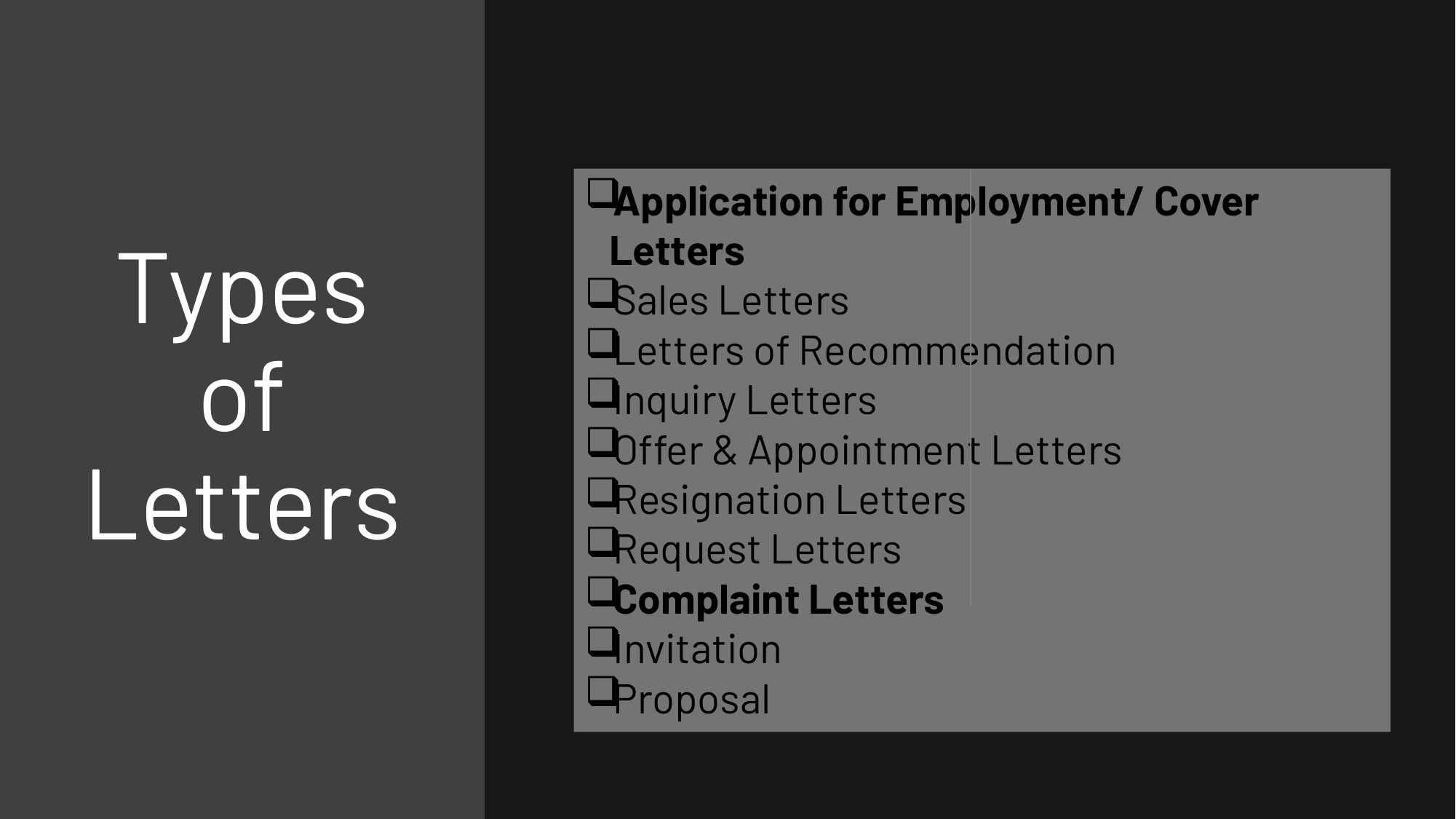

# Types of Letters
Application for Employment/ Cover Letters
Sales Letters
Letters of Recommendation
Inquiry Letters
Offer & Appointment Letters
Resignation Letters
Request Letters
Complaint Letters
Invitation
Proposal